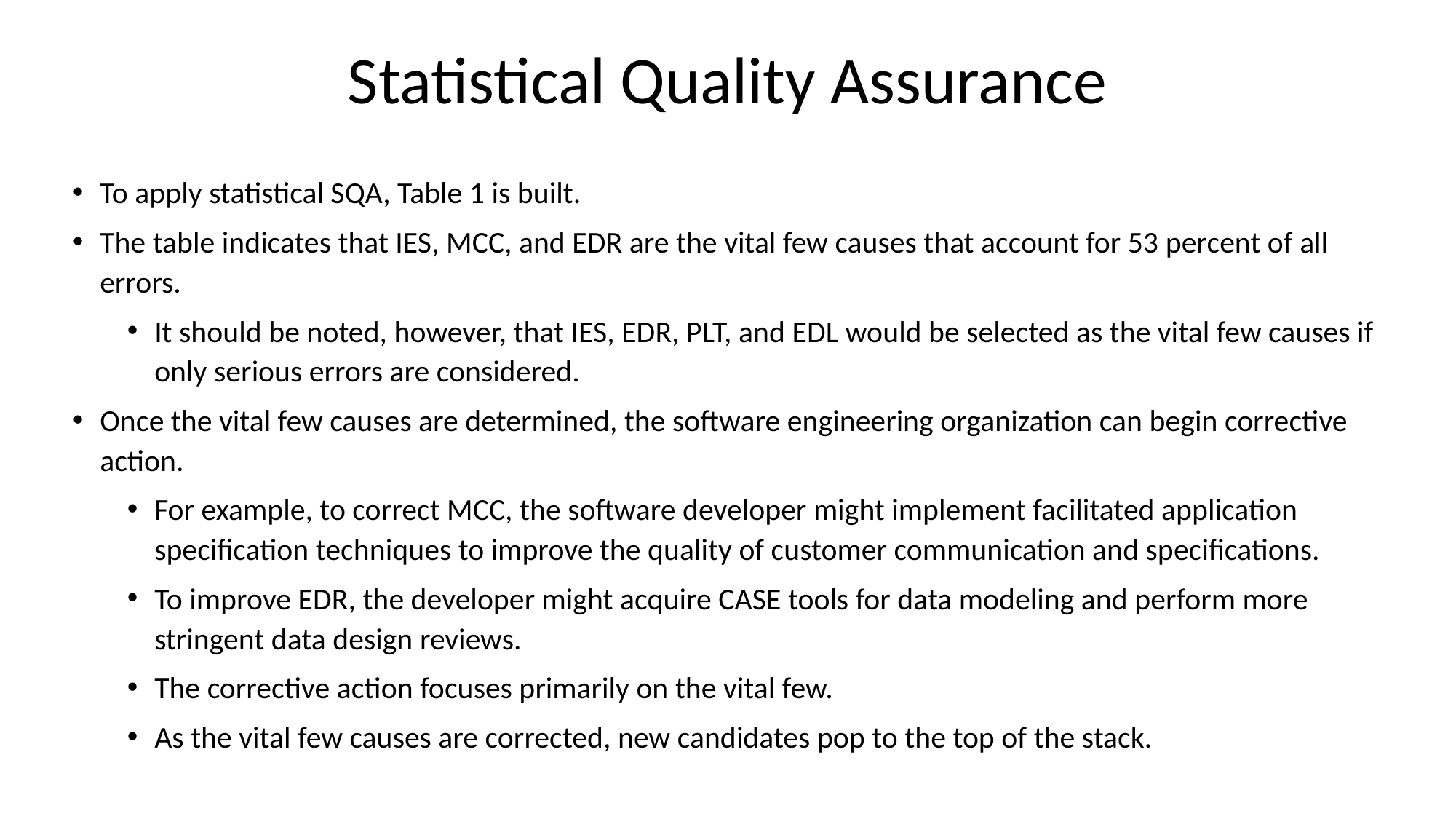

# Statistical Quality Assurance
To apply statistical SQA, Table 1 is built.
The table indicates that IES, MCC, and EDR are the vital few causes that account for 53 percent of all errors.
It should be noted, however, that IES, EDR, PLT, and EDL would be selected as the vital few causes if only serious errors are considered.
Once the vital few causes are determined, the software engineering organization can begin corrective action.
For example, to correct MCC, the software developer might implement facilitated application specification techniques to improve the quality of customer communication and specifications.
To improve EDR, the developer might acquire CASE tools for data modeling and perform more stringent data design reviews.
The corrective action focuses primarily on the vital few.
As the vital few causes are corrected, new candidates pop to the top of the stack.